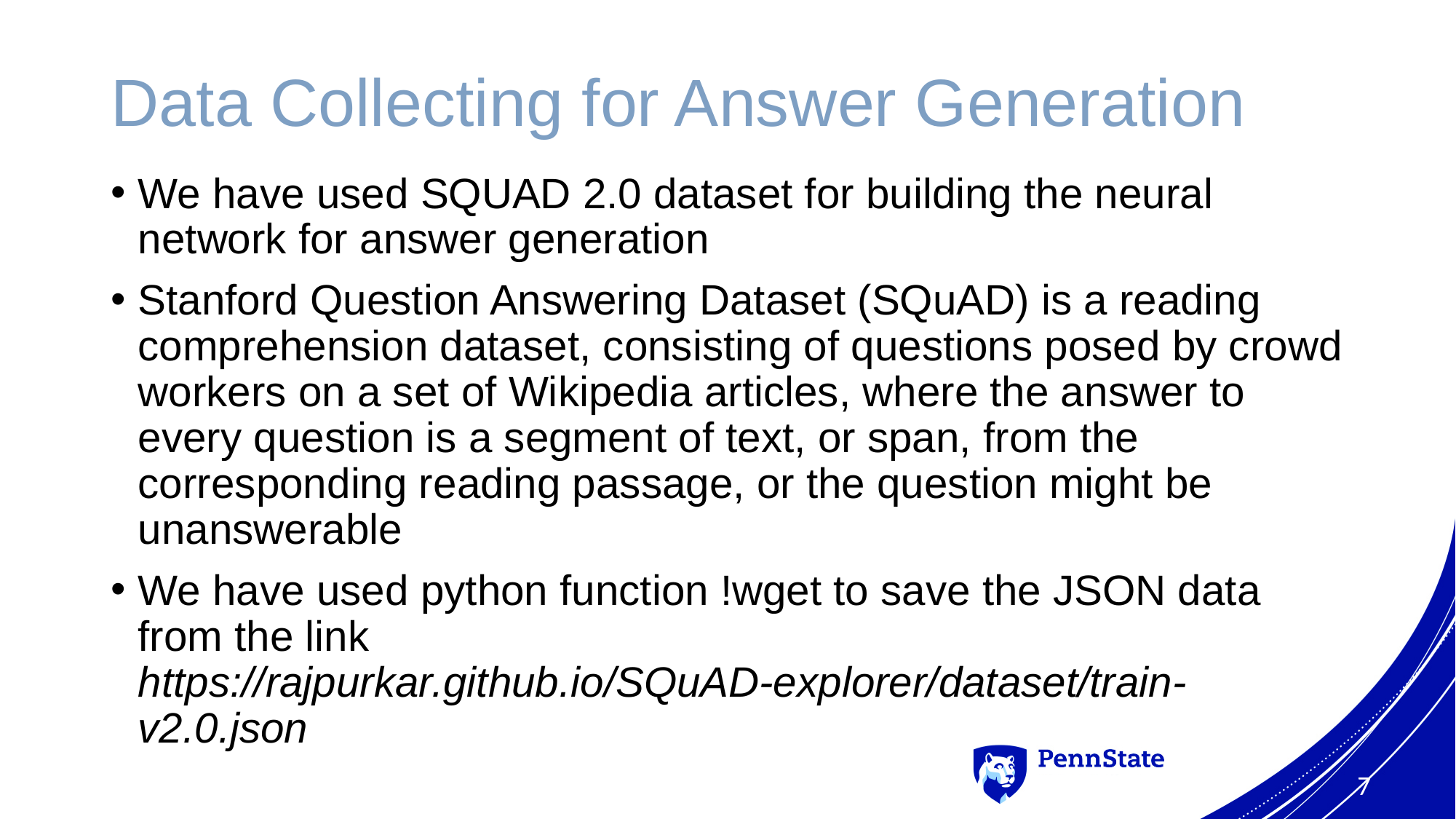

# Data Collecting for Answer Generation
We have used SQUAD 2.0 dataset for building the neural network for answer generation
Stanford Question Answering Dataset (SQuAD) is a reading comprehension dataset, consisting of questions posed by crowd workers on a set of Wikipedia articles, where the answer to every question is a segment of text, or span, from the corresponding reading passage, or the question might be unanswerable
We have used python function !wget to save the JSON data from the link https://rajpurkar.github.io/SQuAD-explorer/dataset/train-v2.0.json